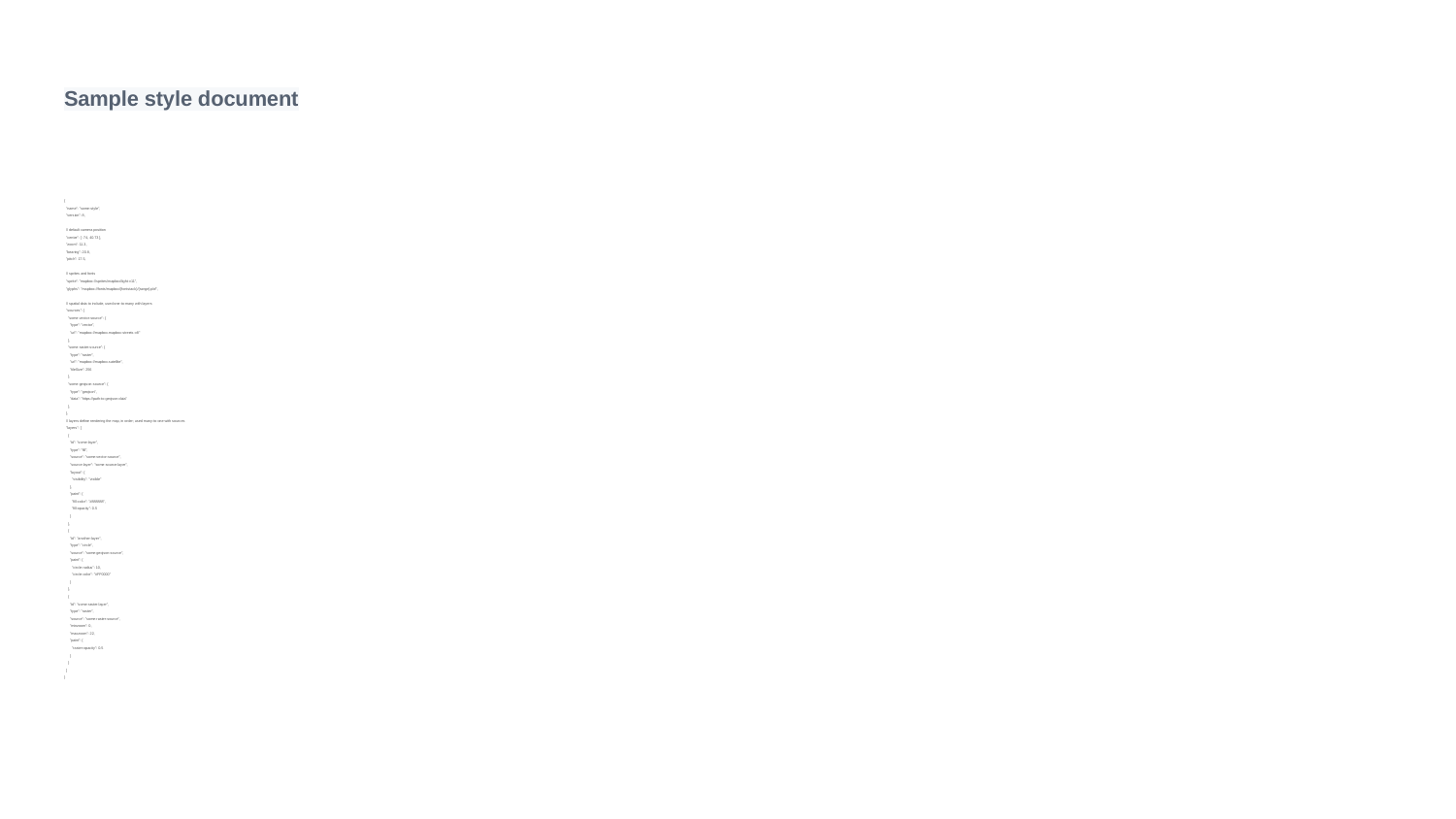

# Sample style document
{
  "name": "some-style",
  "version": 8,

  // default camera position
  "center": [ -74, 40.73 ],
  "zoom": 11.3,
  "bearing": 20.8,
  "pitch": 17.5,

  // sprites and fonts
  "sprite": "mapbox://sprites/mapbox/light-v11",
  "glyphs": "mapbox://fonts/mapbox/{fontstack}/{range}.pbf",

  // spatial data to include, used one-to-many with layers
  "sources": {
    "some-vector-source": {
      "type": "vector",
      "url": "mapbox://mapbox.mapbox-streets-v8"
    },
    "some-raster-source": {
      "type": "raster",
      "url": "mapbox://mapbox.satellite",
      "tileSize": 256
    },
    "some-geojson-source": {
      "type": "geojson",
      "data": "https://path-to-geojson-data"
    },
  },
  // layers define rendering the map, in order; used many-to-one with sources
  "layers": [
    {
      "id": "some-layer",
      "type": "fill",
      "source": "some-vector-source",
      "source-layer": "some-source-layer",
      "layout": {
        "visibility": "visible"
      },
      "paint": {
        "fill-color": "#888888",
        "fill-opacity": 0.5
      }
    },
    {
      "id": "another-layer",
      "type": "circle",
      "source": "some-geojson-source",
      "paint": {
        "circle-radius": 10,
        "circle-color": "#FF0000"
      }
    },
    {
      "id": "some-raster-layer",
      "type": "raster",
      "source": "some-raster-source",
      "minzoom": 0,
      "maxzoom": 22,
      "paint": {
        "raster-opacity": 0.5
      }
    }
  ]
}